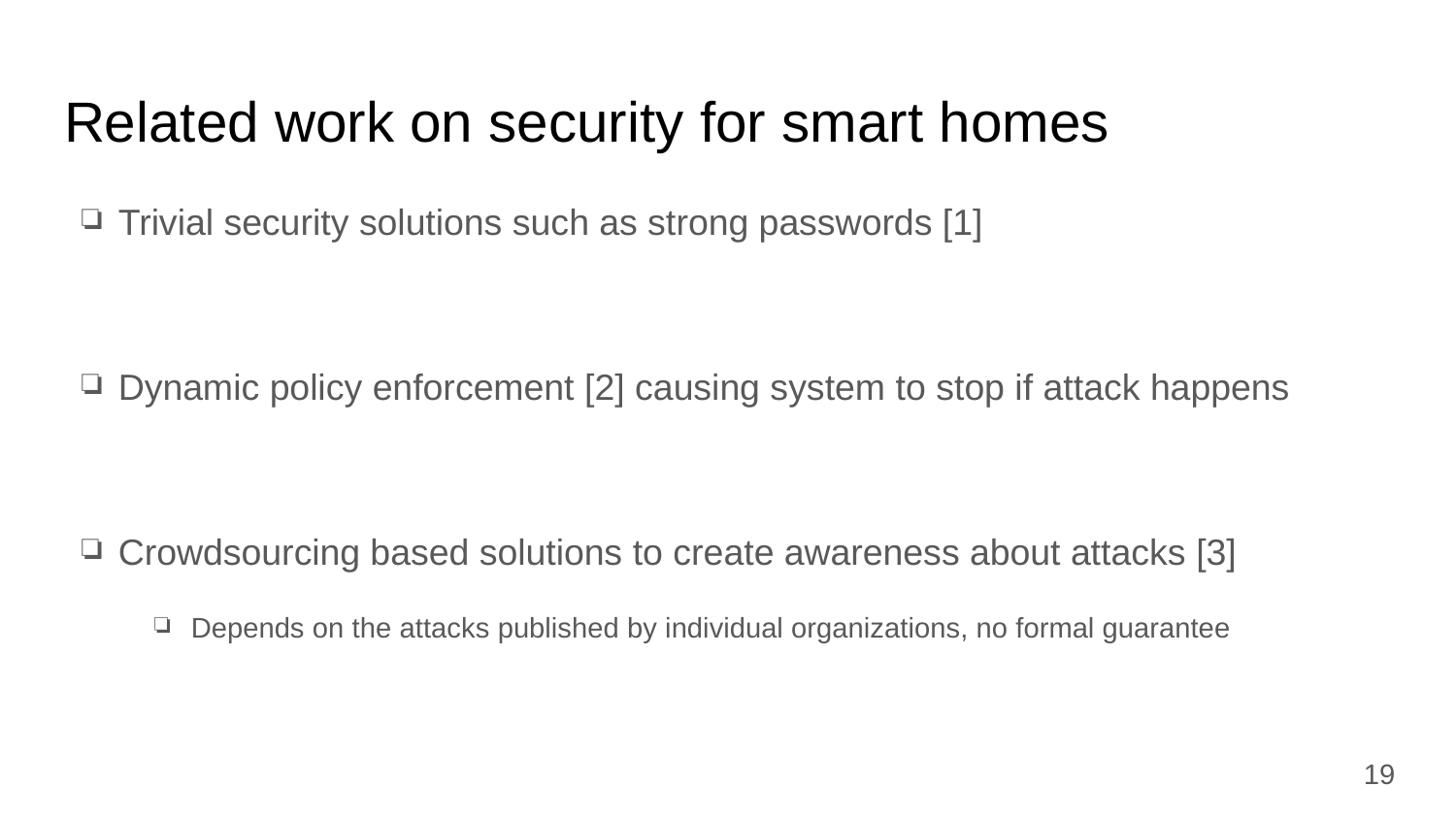

# Related work on security for smart homes
Trivial security solutions such as strong passwords [1]

Dynamic policy enforcement [2] causing system to stop if attack happens

Crowdsourcing based solutions to create awareness about attacks [3]
Depends on the attacks published by individual organizations, no formal guarantee

19